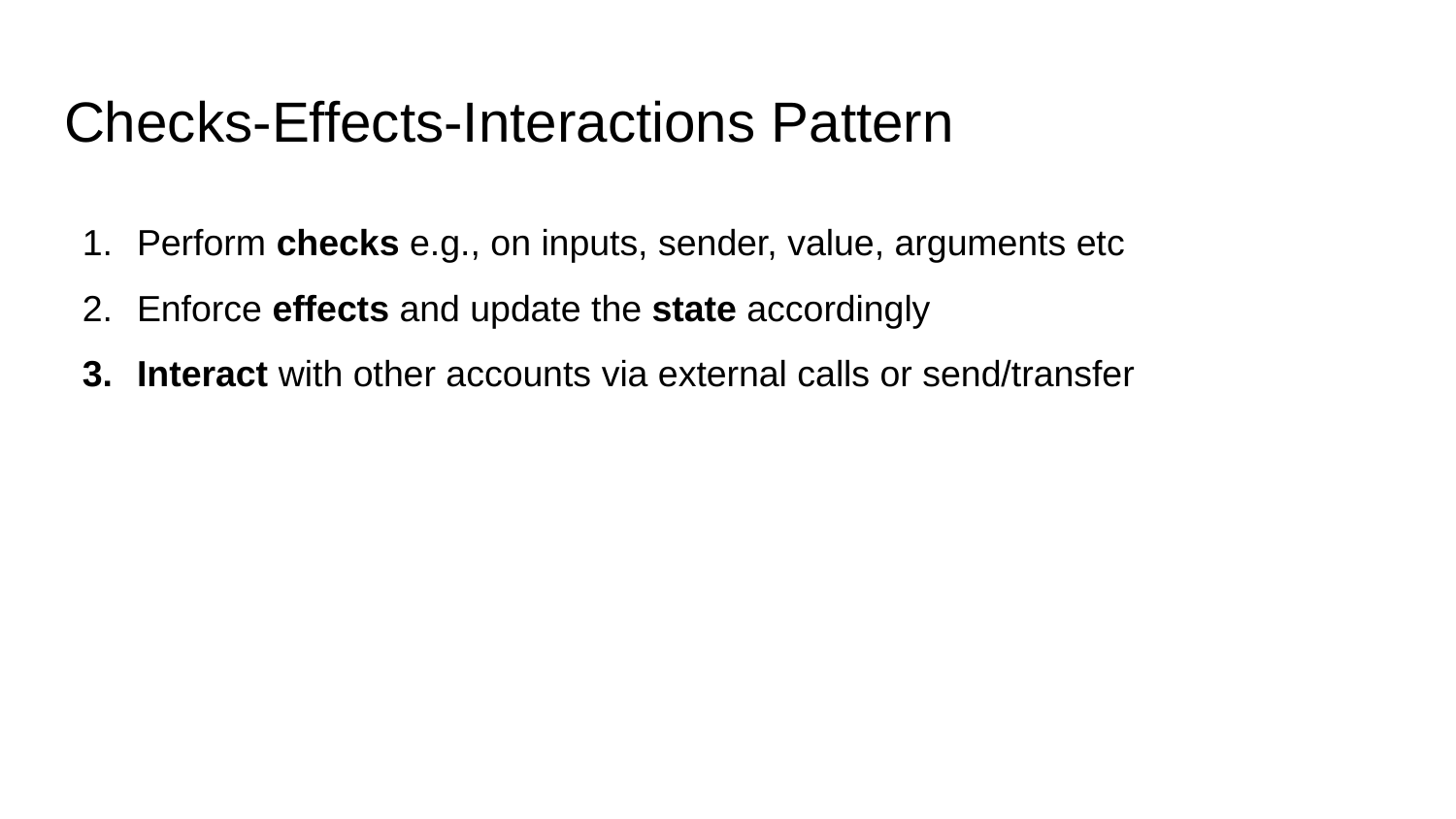

# Checks-Effects-Interactions Pattern
Perform checks e.g., on inputs, sender, value, arguments etc
Enforce effects and update the state accordingly
Interact with other accounts via external calls or send/transfer